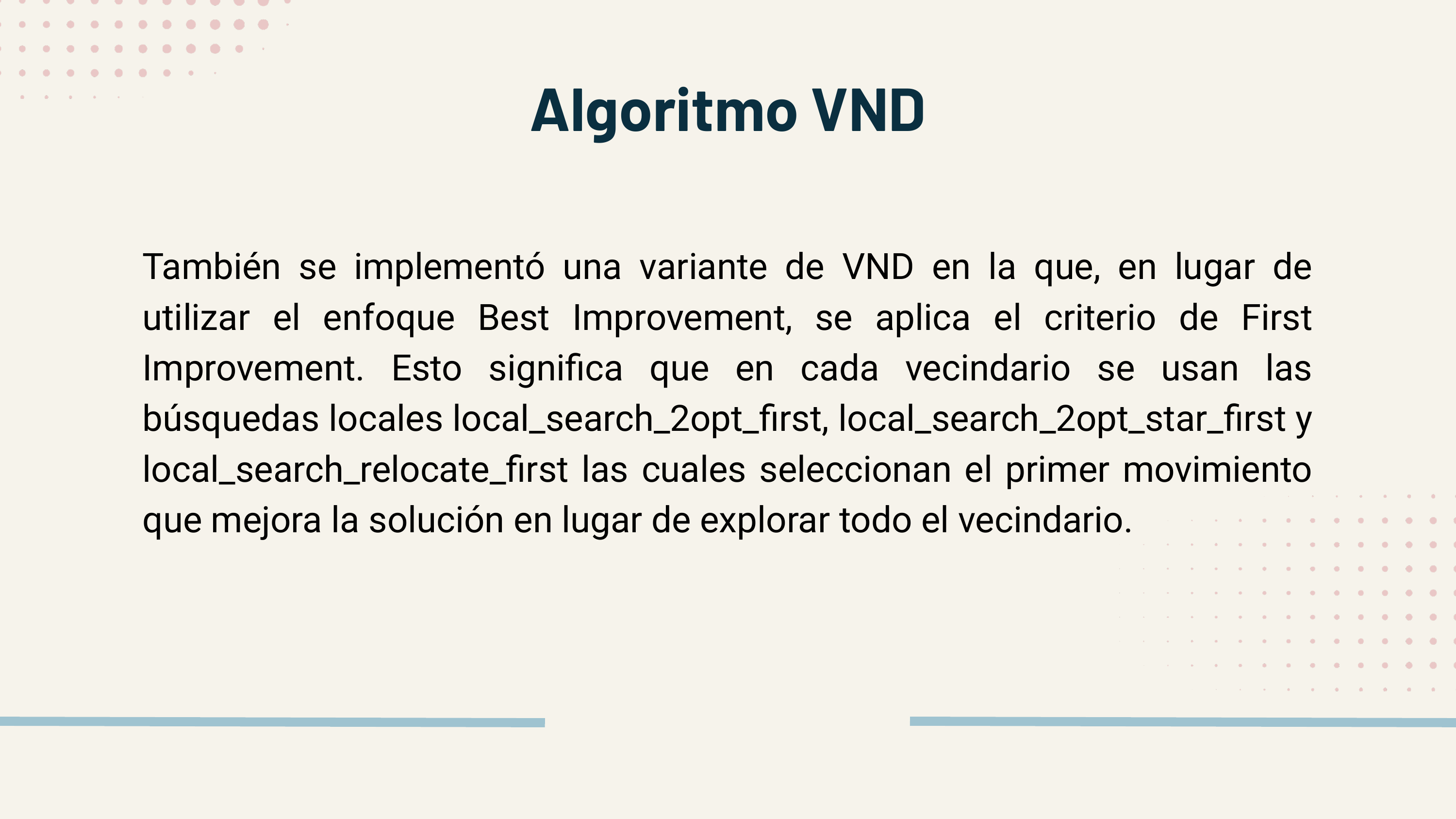

Algoritmo VND
También se implementó una variante de VND en la que, en lugar de utilizar el enfoque Best Improvement, se aplica el criterio de First Improvement. Esto significa que en cada vecindario se usan las búsquedas locales local_search_2opt_first, local_search_2opt_star_first y local_search_relocate_first las cuales seleccionan el primer movimiento que mejora la solución en lugar de explorar todo el vecindario.